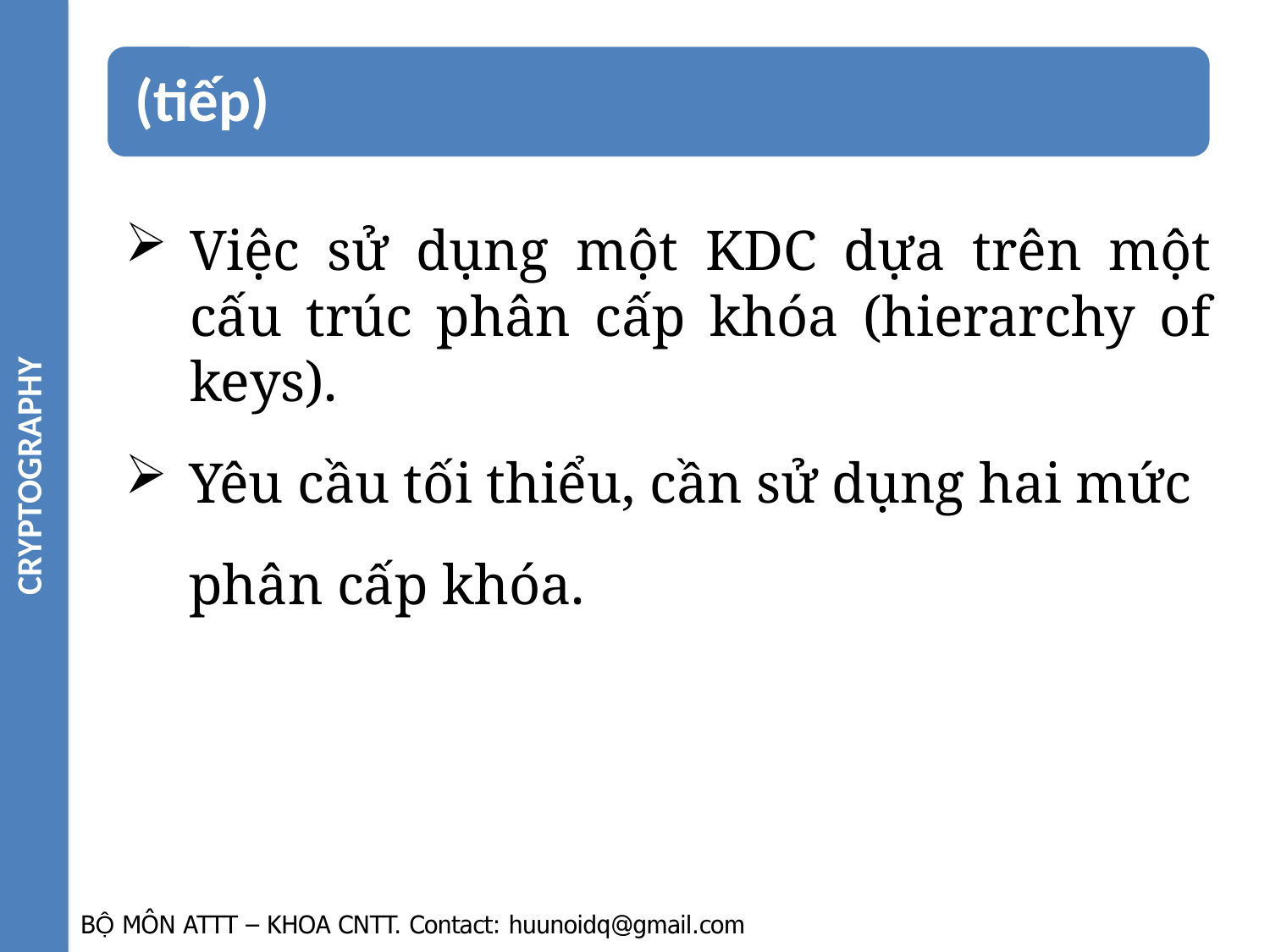

CRYPTOGRAPHY
(tiếp)
Việc sử dụng một KDC dựa trên một cấu trúc phân cấp khóa (hierarchy of keys).
Yêu cầu tối thiểu, cần sử dụng hai mức phân cấp khóa.
BỘ MÔN ATTT – KHOA CNTT. Contact: huunoidq@gmail.com